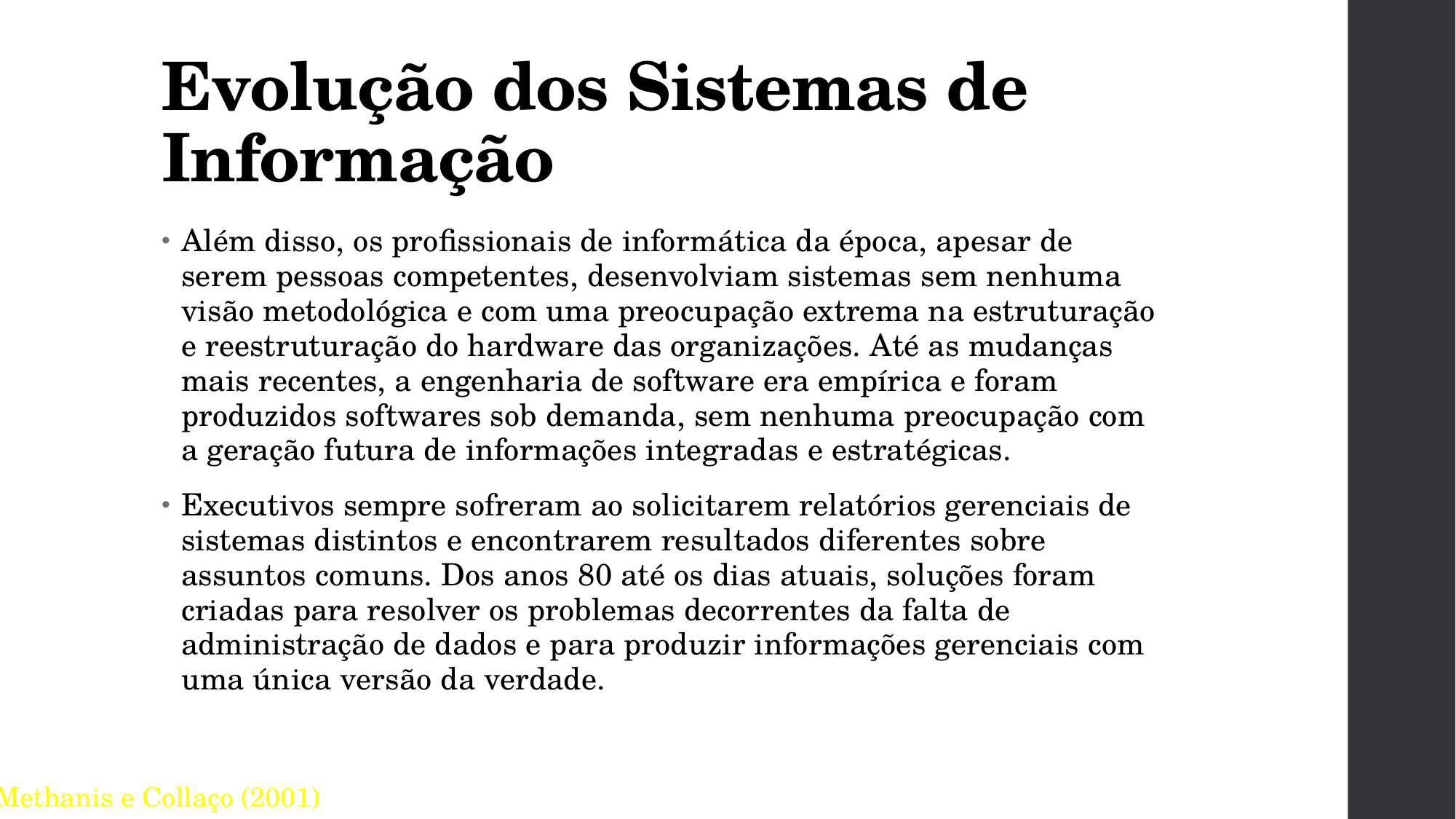

# Evolução dos Sistemas de Informação
Além disso, os profissionais de informática da época, apesar de serem pessoas competentes, desenvolviam sistemas sem nenhuma visão metodológica e com uma preocupação extrema na estruturação e reestruturação do hardware das organizações. Até as mudanças mais recentes, a engenharia de software era empírica e foram produzidos softwares sob demanda, sem nenhuma preocupação com a geração futura de informações integradas e estratégicas.
Executivos sempre sofreram ao solicitarem relatórios gerenciais de sistemas distintos e encontrarem resultados diferentes sobre assuntos comuns. Dos anos 80 até os dias atuais, soluções foram criadas para resolver os problemas decorrentes da falta de administração de dados e para produzir informações gerenciais com uma única versão da verdade.

Methanis e Collaço (2001)